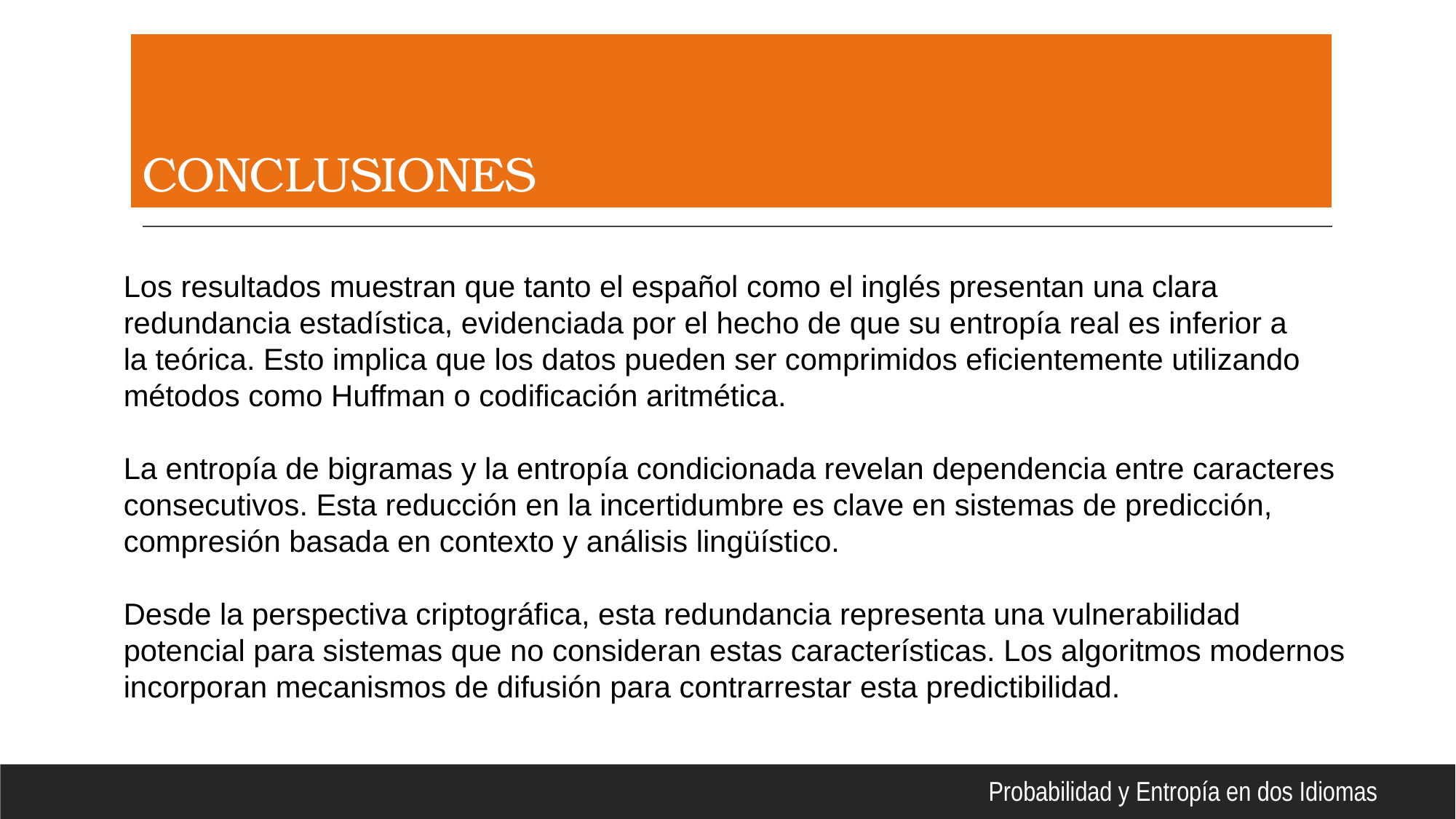

# CONCLUSIONES
Los resultados muestran que tanto el español como el inglés presentan una clara
redundancia estadística, evidenciada por el hecho de que su entropía real es inferior a
la teórica. Esto implica que los datos pueden ser comprimidos eficientemente utilizando
métodos como Huffman o codificación aritmética.

La entropía de bigramas y la entropía condicionada revelan dependencia entre caracteres
consecutivos. Esta reducción en la incertidumbre es clave en sistemas de predicción,
compresión basada en contexto y análisis lingüístico.

Desde la perspectiva criptográfica, esta redundancia representa una vulnerabilidad
potencial para sistemas que no consideran estas características. Los algoritmos modernos
incorporan mecanismos de difusión para contrarrestar esta predictibilidad.
Probabilidad y Entropía en dos Idiomas